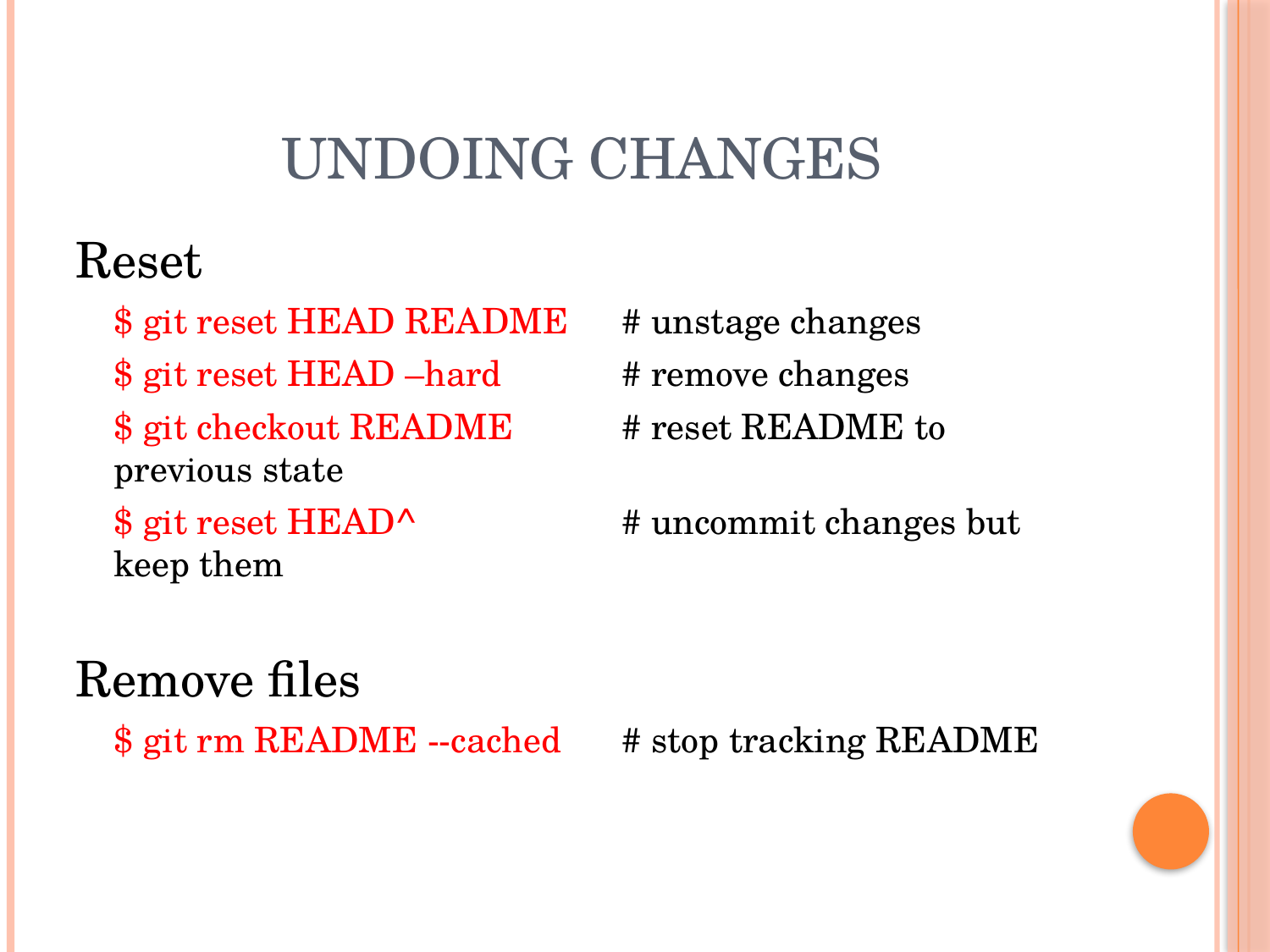

# Undoing Changes
Reset
	$ git reset HEAD README	# unstage changes
	$ git reset HEAD –hard 	# remove changes
	$ git checkout README	# reset README to previous state
	$ git reset HEAD^ 		# uncommit changes but keep them

Remove files
	$ git rm README --cached	# stop tracking README